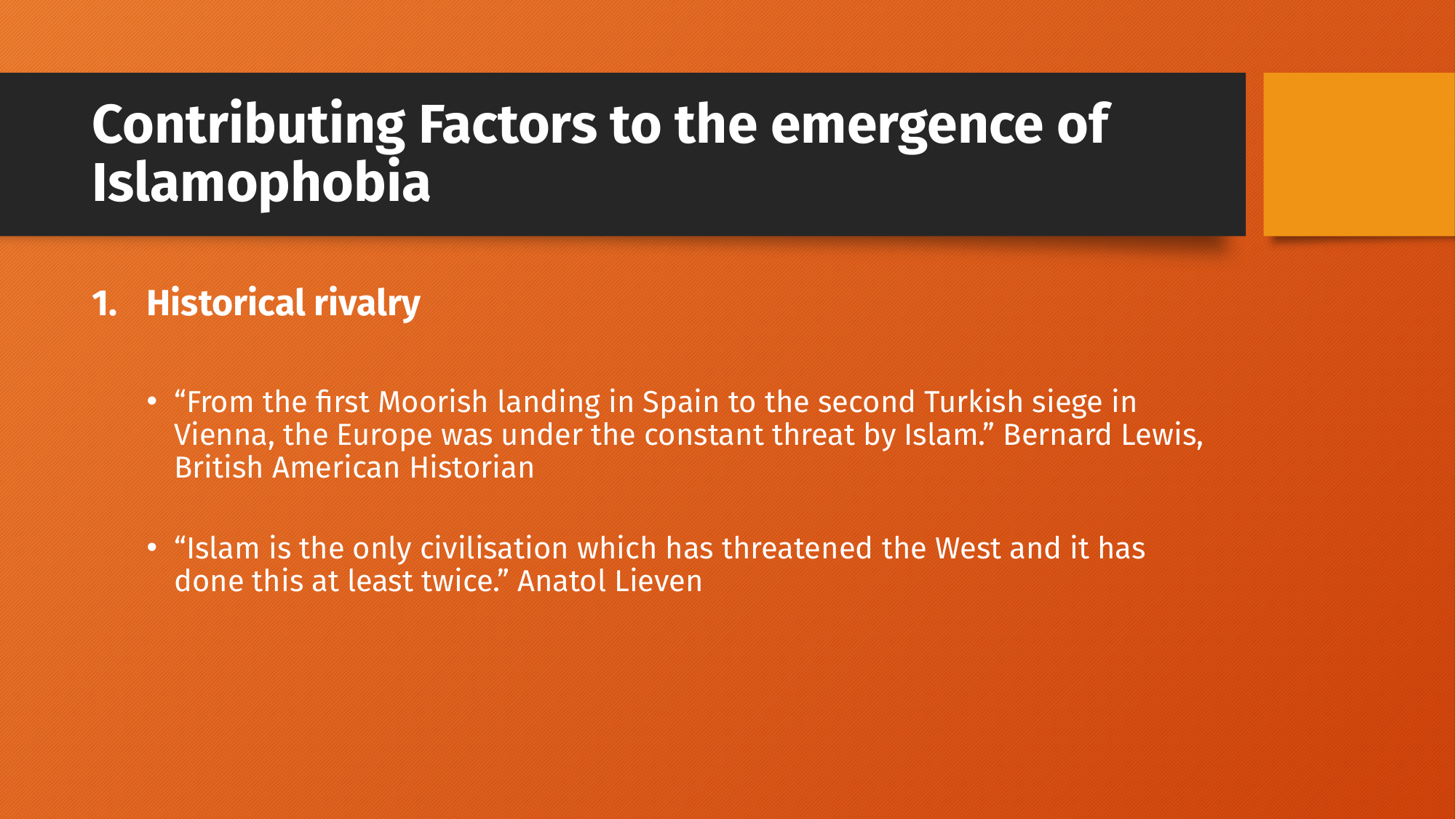

# Contributing Factors to the emergence of Islamophobia
Historical rivalry

“From the first Moorish landing in Spain to the second Turkish siege in Vienna, the Europe was under the constant threat by Islam.” Bernard Lewis, British American Historian

“Islam is the only civilisation which has threatened the West and it has done this at least twice.” Anatol Lieven